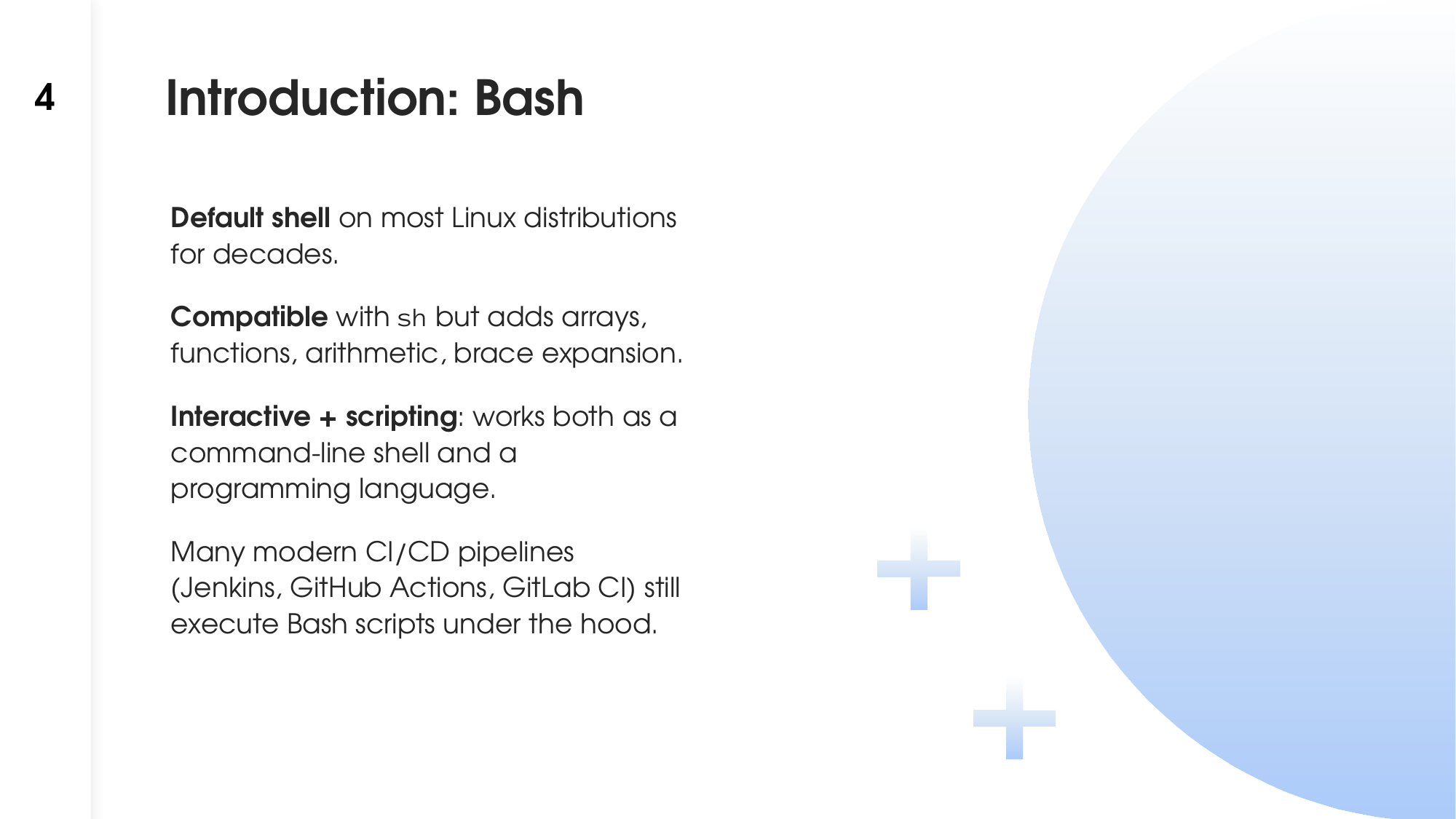

4
# Introduction: Bash
Default shell on most Linux distributions for decades.
Compatible with sh but adds arrays, functions, arithmetic, brace expansion.
Interactive + scripting: works both as a command-line shell and a programming language.
Many modern CI/CD pipelines (Jenkins, GitHub Actions, GitLab CI) still execute Bash scripts under the hood.